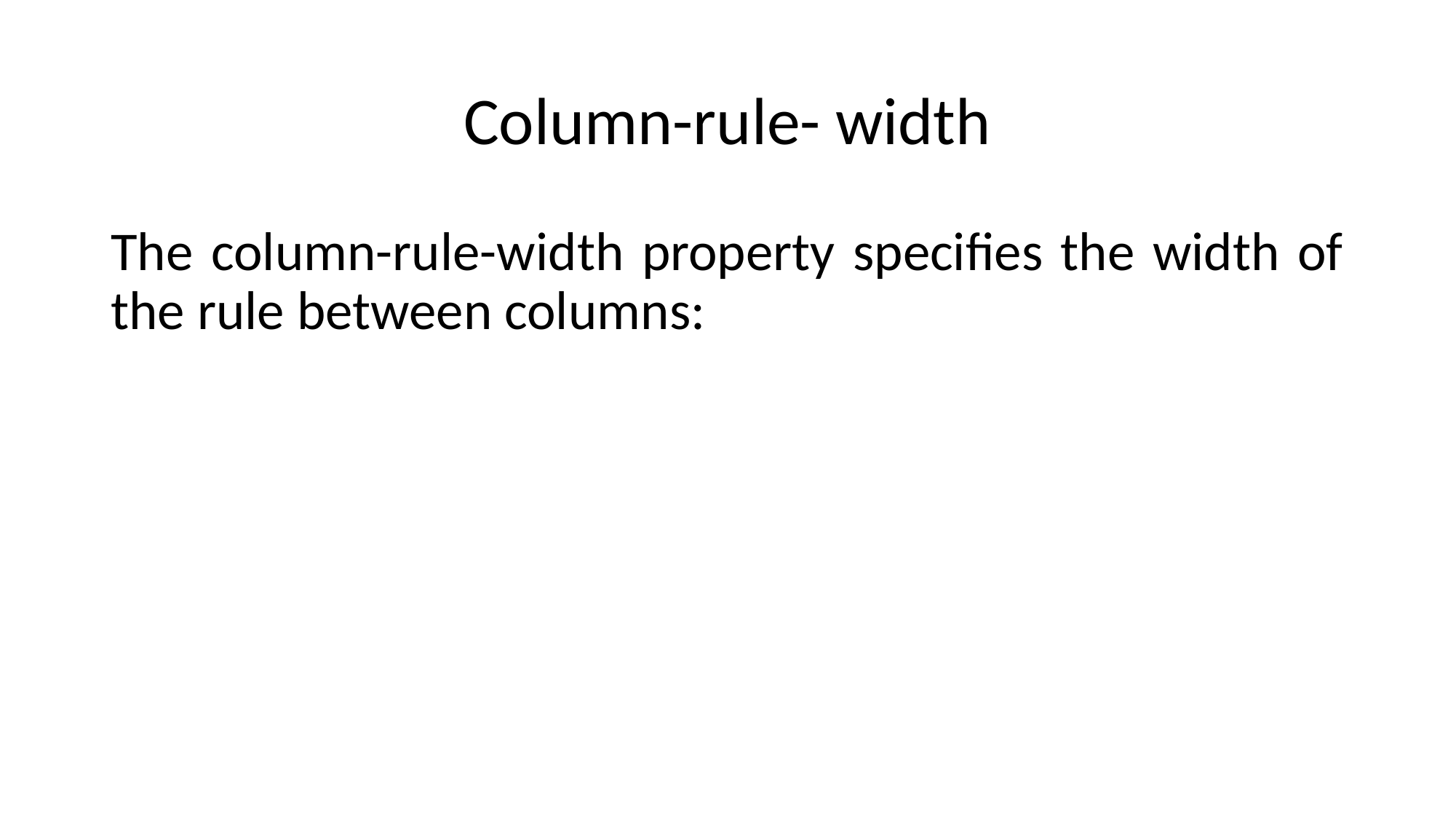

# Column-rule- width
The column-rule-width property specifies the width of the rule between columns: